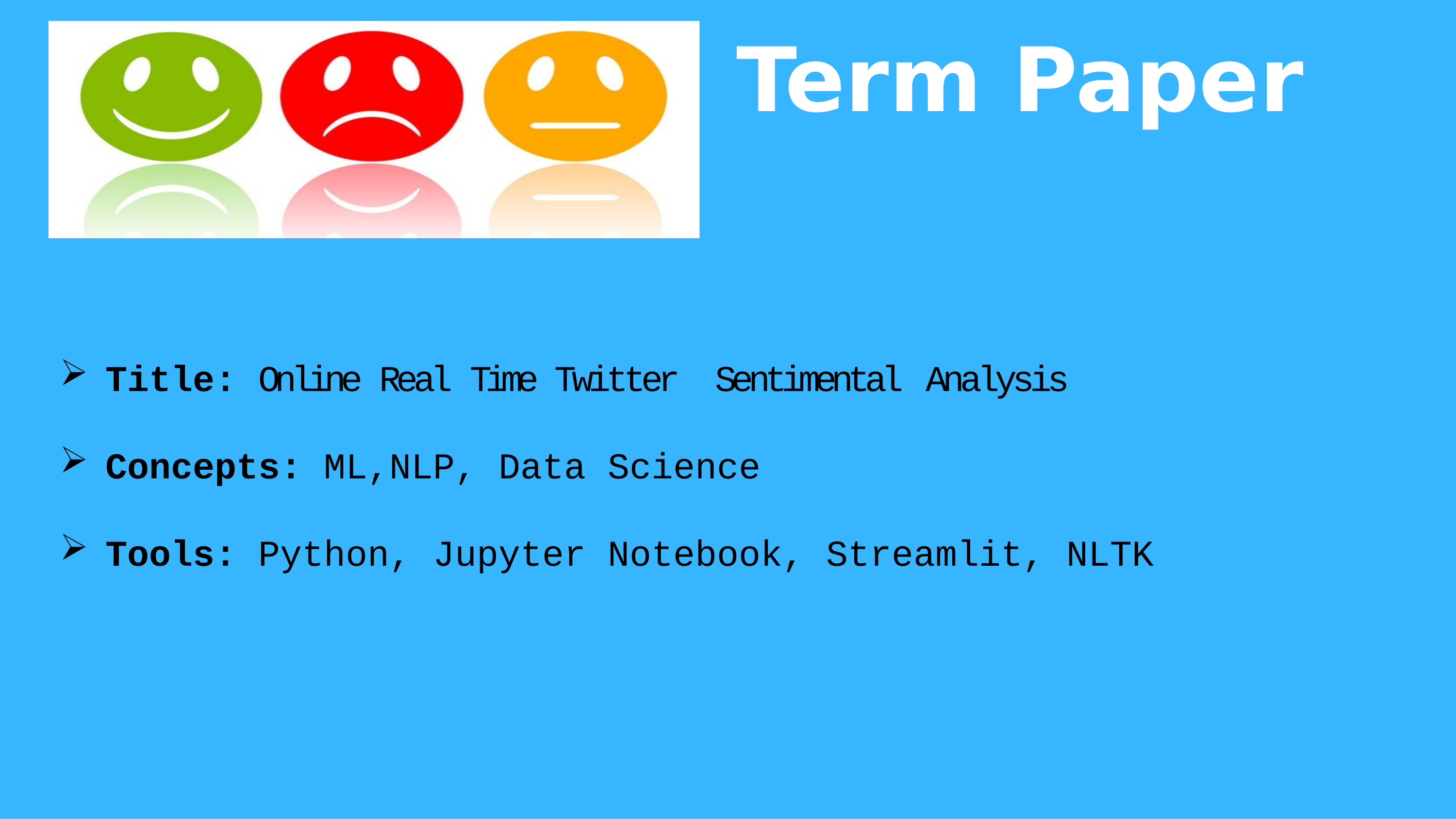

# Term Paper
Title: Online Real Time Twitter  Sentimental Analysis

Concepts: ML,NLP, Data Science

Tools: Python, Jupyter Notebook, Streamlit, NLTK